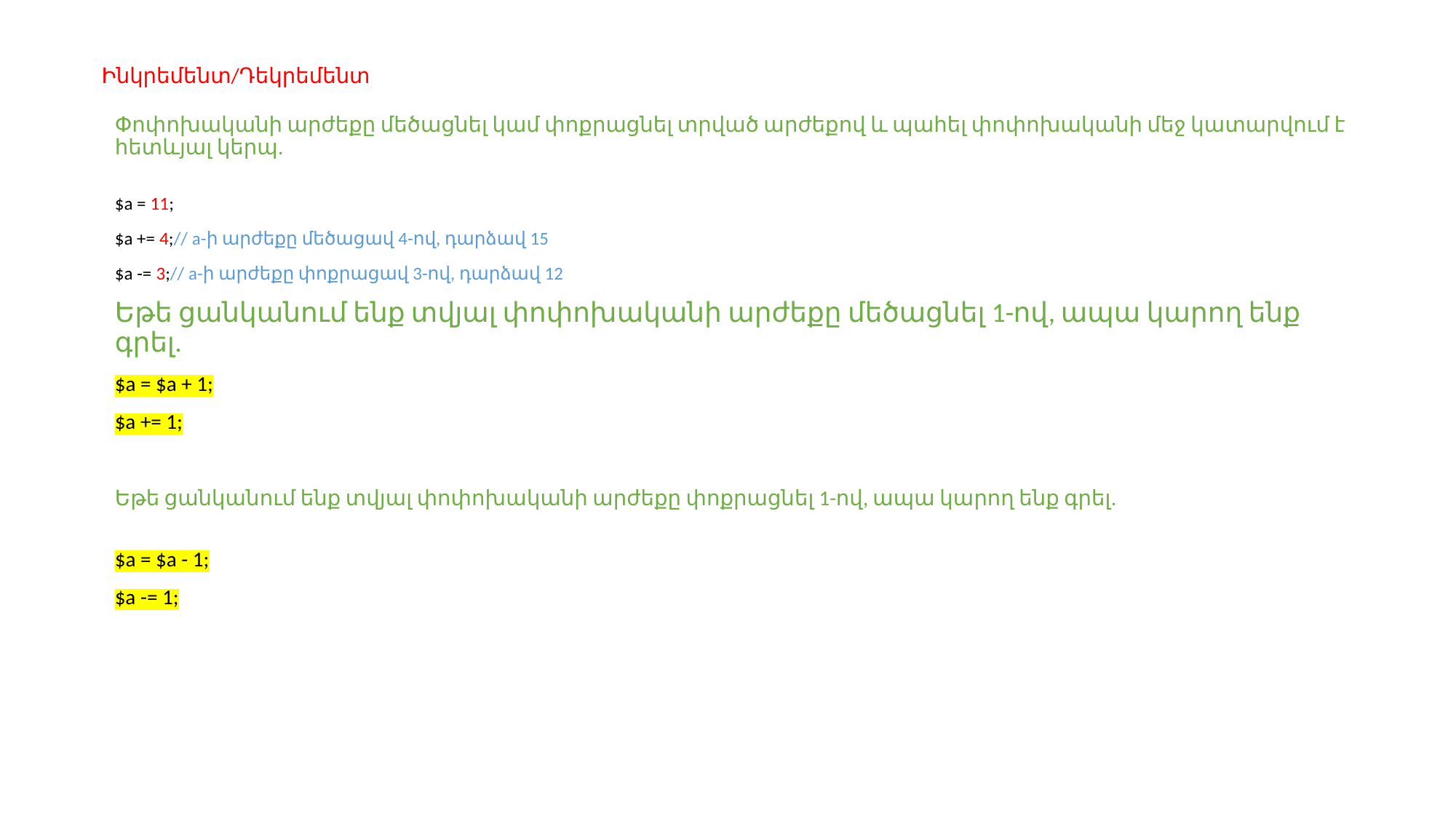

# Ինկրեմենտ/Դեկրեմենտ
Փոփոխականի արժեքը մեծացնել կամ փոքրացնել տրված արժեքով և պահել փոփոխականի մեջ կատարվում է հետևյալ կերպ.
$a = 11;
$a += 4;// a-ի արժեքը մեծացավ 4-ով, դարձավ 15
$a -= 3;// a-ի արժեքը փոքրացավ 3-ով, դարձավ 12
Եթե ցանկանում ենք տվյալ փոփոխականի արժեքը մեծացնել 1-ով, ապա կարող ենք գրել.
$a = $a + 1;
$a += 1;

Եթե ցանկանում ենք տվյալ փոփոխականի արժեքը փոքրացնել 1-ով, ապա կարող ենք գրել.
$a = $a - 1;
$a -= 1;